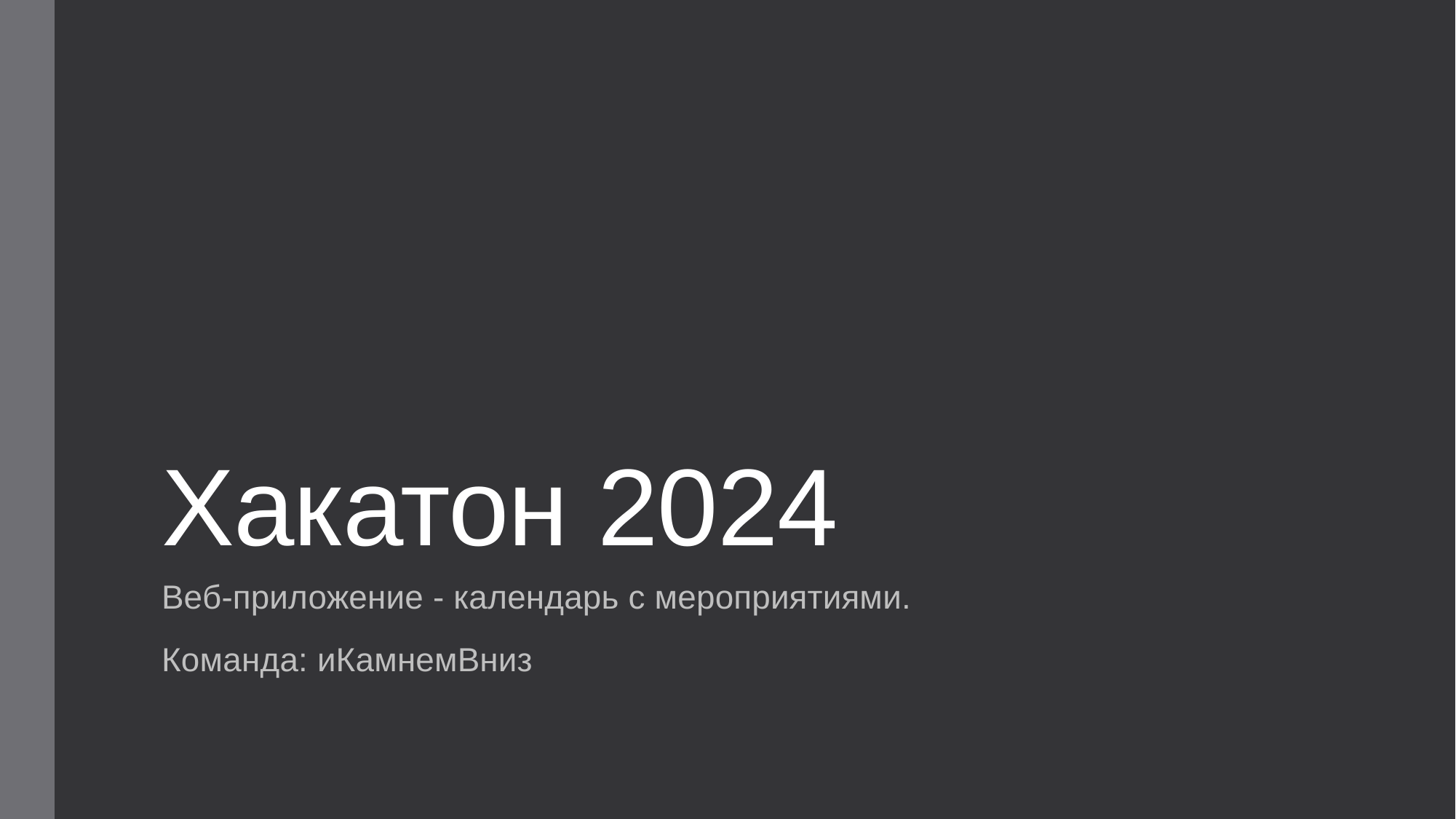

# Хакатон 2024
Веб-приложение - календарь с мероприятиями.
Команда: иКамнемВниз